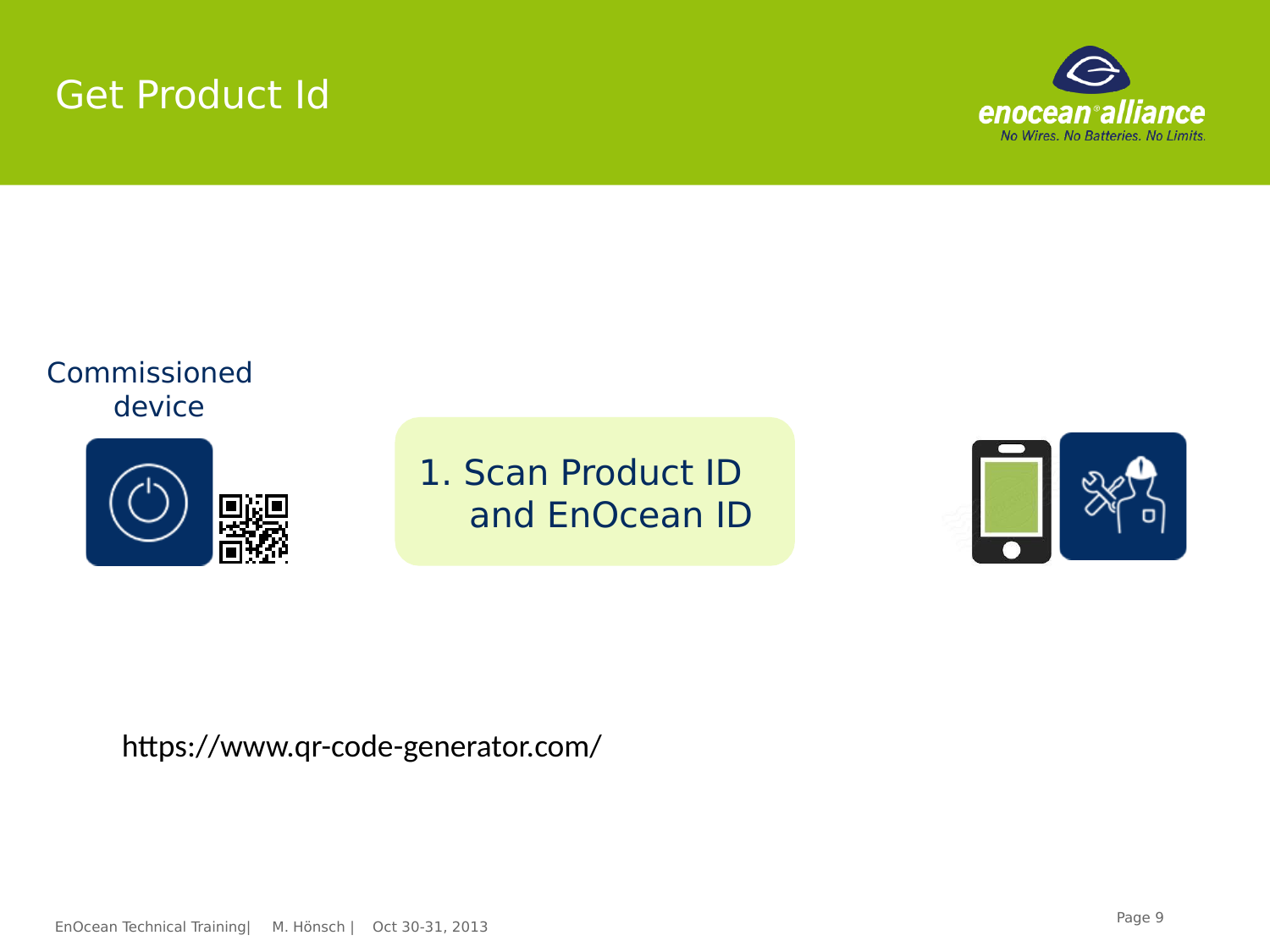

# Get Product Id
Commissioned  device
1. Scan Product ID  and EnOcean ID

https://www.qr-code-generator.com/
Page 9
EnOcean Technical Training|
M. Hönsch |
Oct 30-31, 2013